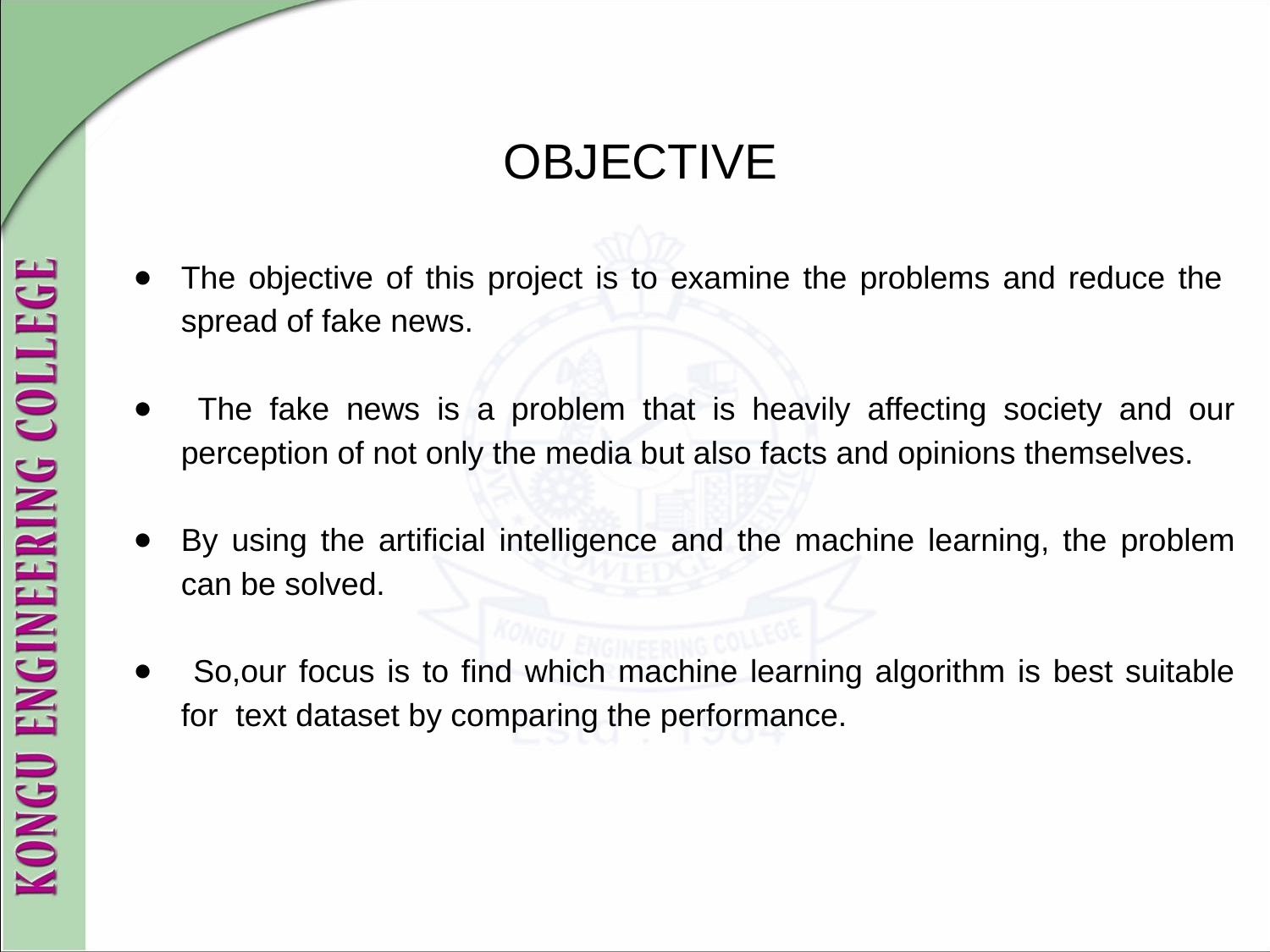

# OBJECTIVE

The objective of this project is to examine the problems and reduce the  spread of fake news.

 The fake news is a problem that is heavily affecting society and our perception of not only the media but also facts and opinions themselves.

By using the artificial intelligence and the machine learning, the problem can be solved.

 So,our focus is to find which machine learning algorithm is best suitable for  text dataset by comparing the performance.